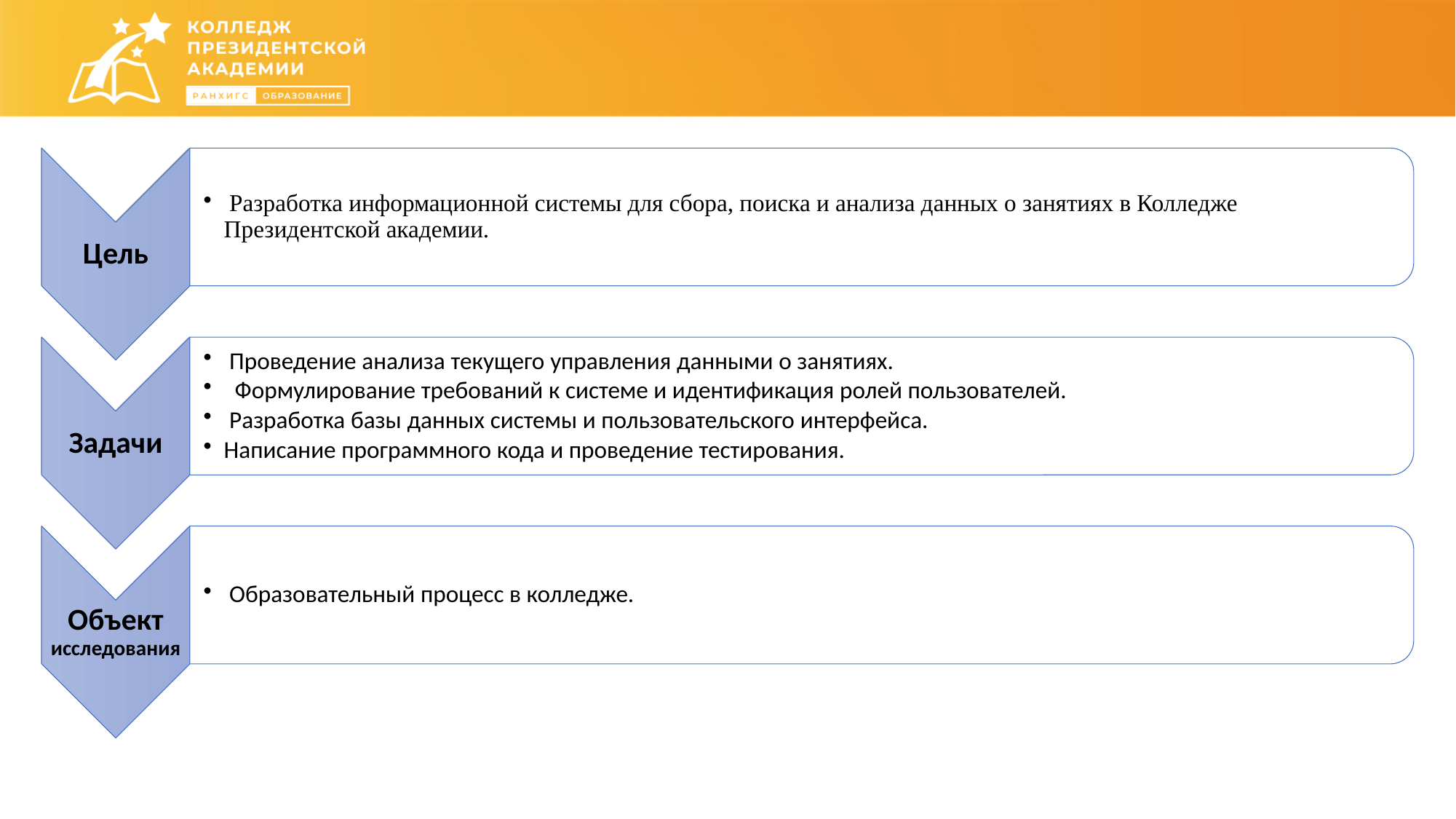

Цель
 Разработка информационной системы для сбора, поиска и анализа данных о занятиях в Колледже Президентской академии.
Задачи
 Проведение анализа текущего управления данными о занятиях.
  Формулирование требований к системе и идентификация ролей пользователей.
 Разработка базы данных системы и пользовательского интерфейса.
Написание программного кода и проведение тестирования.
Объект исследования
 Образовательный процесс в колледже.